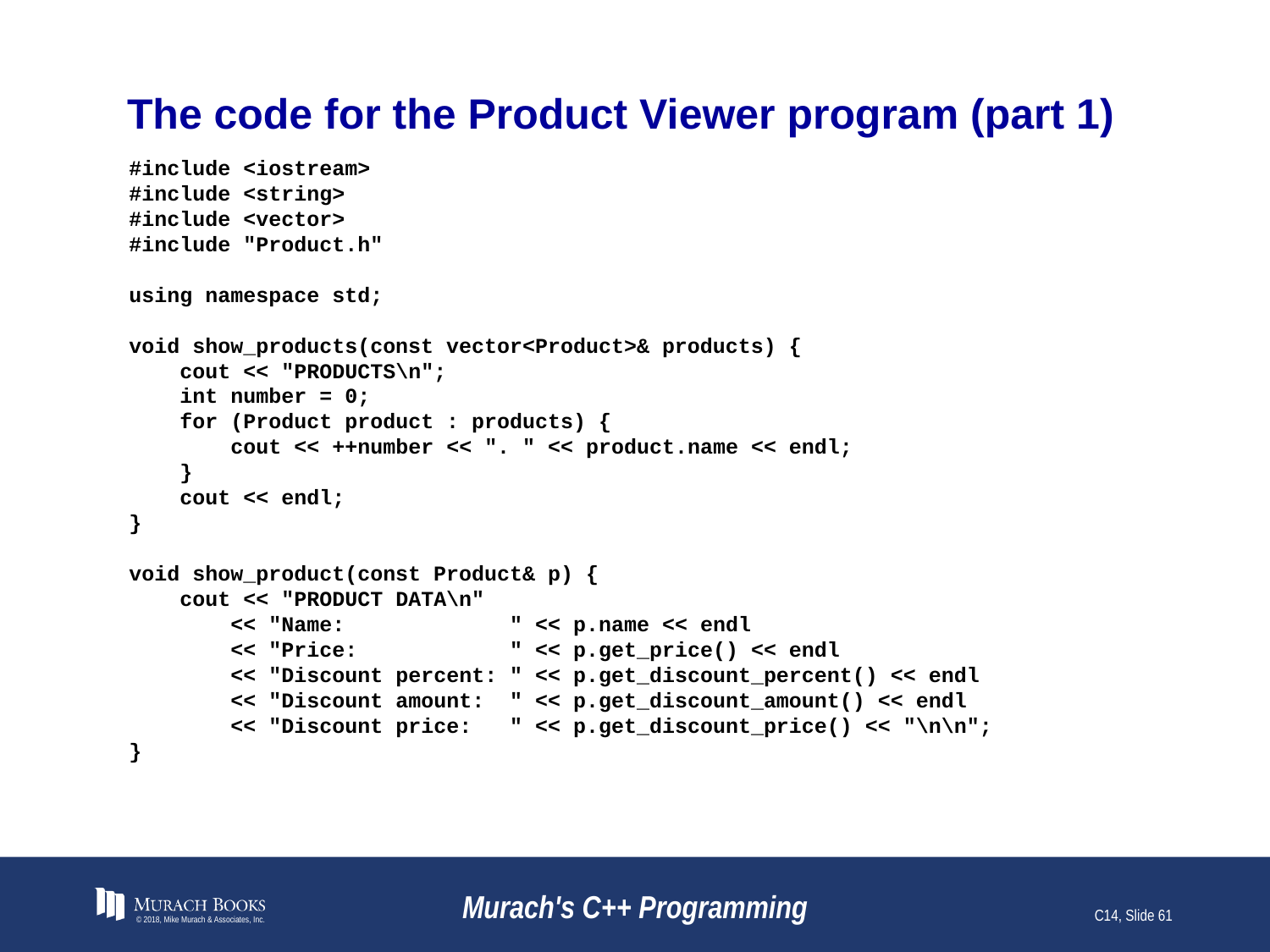

# The code for the Product Viewer program (part 1)
#include <iostream>
#include <string>
#include <vector>
#include "Product.h"

using namespace std;

void show_products(const vector<Product>& products) {
    cout << "PRODUCTS\n";
    int number = 0;
    for (Product product : products) {
        cout << ++number << ". " << product.name << endl;
    }
    cout << endl;
}

void show_product(const Product& p) {
    cout << "PRODUCT DATA\n"
        << "Name:             " << p.name << endl
        << "Price:            " << p.get_price() << endl
        << "Discount percent: " << p.get_discount_percent() << endl
        << "Discount amount:  " << p.get_discount_amount() << endl
        << "Discount price:   " << p.get_discount_price() << "\n\n";
}

© 2018, Mike Murach & Associates, Inc.
Murach's C++ Programming

C14, Slide 61